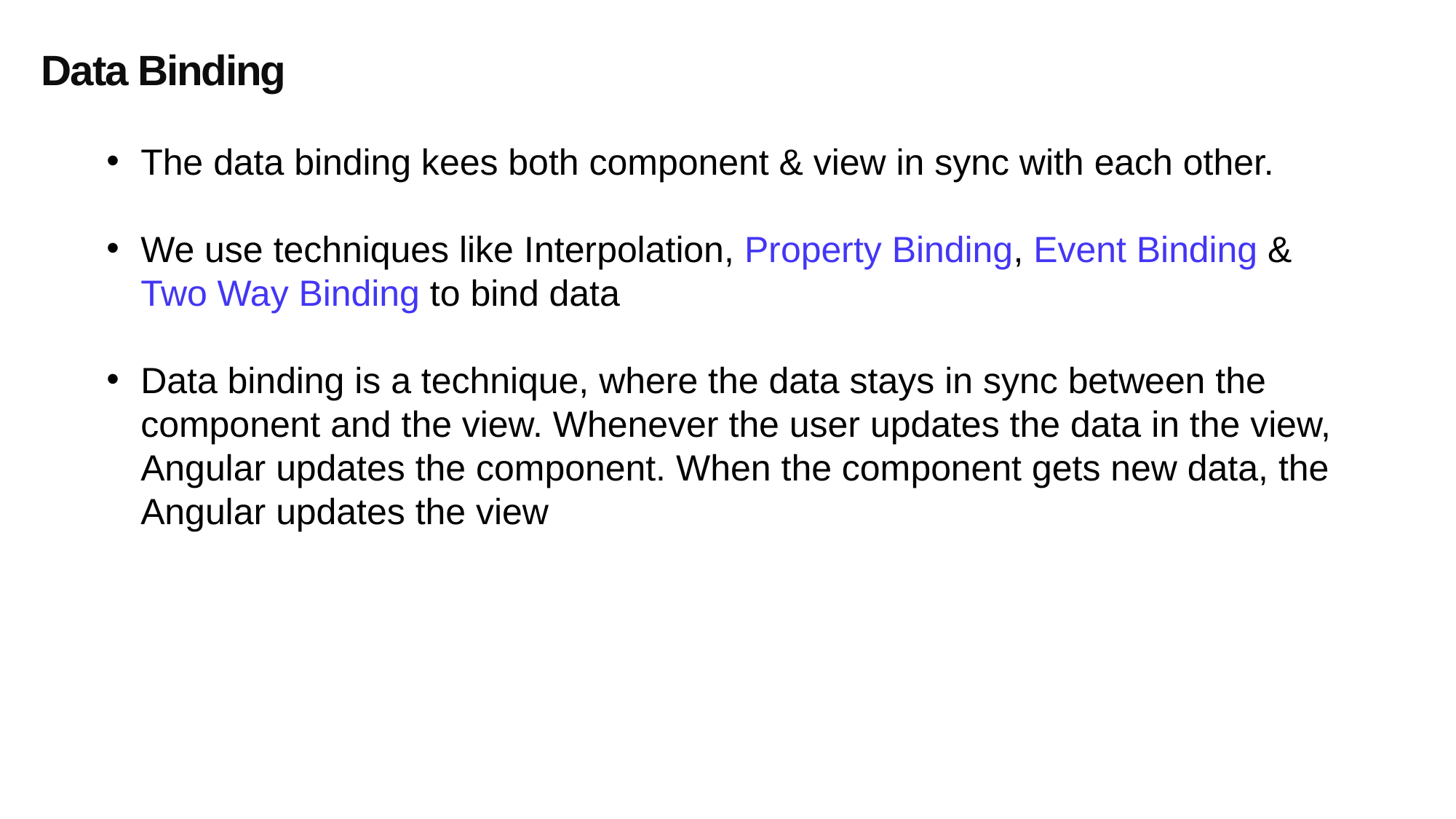

Data Binding
The data binding kees both component & view in sync with each other.

We use techniques like Interpolation, Property Binding, Event Binding & Two Way Binding to bind data

Data binding is a technique, where the data stays in sync between the component and the view. Whenever the user updates the data in the view, Angular updates the component. When the component gets new data, the Angular updates the view